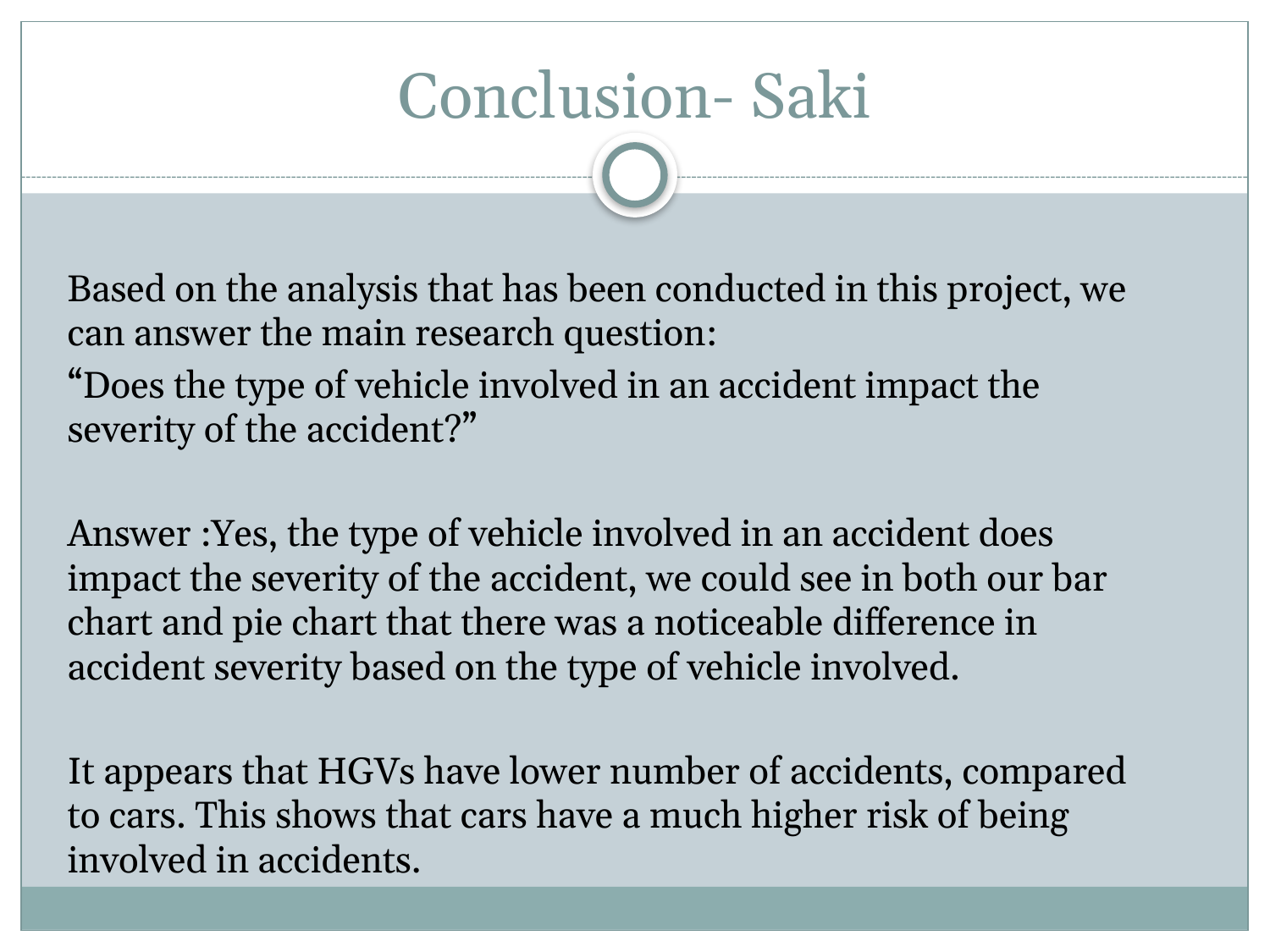

# Conclusion- Saki

Based on the analysis that has been conducted in this project, we can answer the main research question:
“Does the type of vehicle involved in an accident impact the severity of the accident?”

Answer :Yes, the type of vehicle involved in an accident does impact the severity of the accident, we could see in both our bar chart and pie chart that there was a noticeable difference in accident severity based on the type of vehicle involved.

It appears that HGVs have lower number of accidents, compared to cars. This shows that cars have a much higher risk of being involved in accidents.